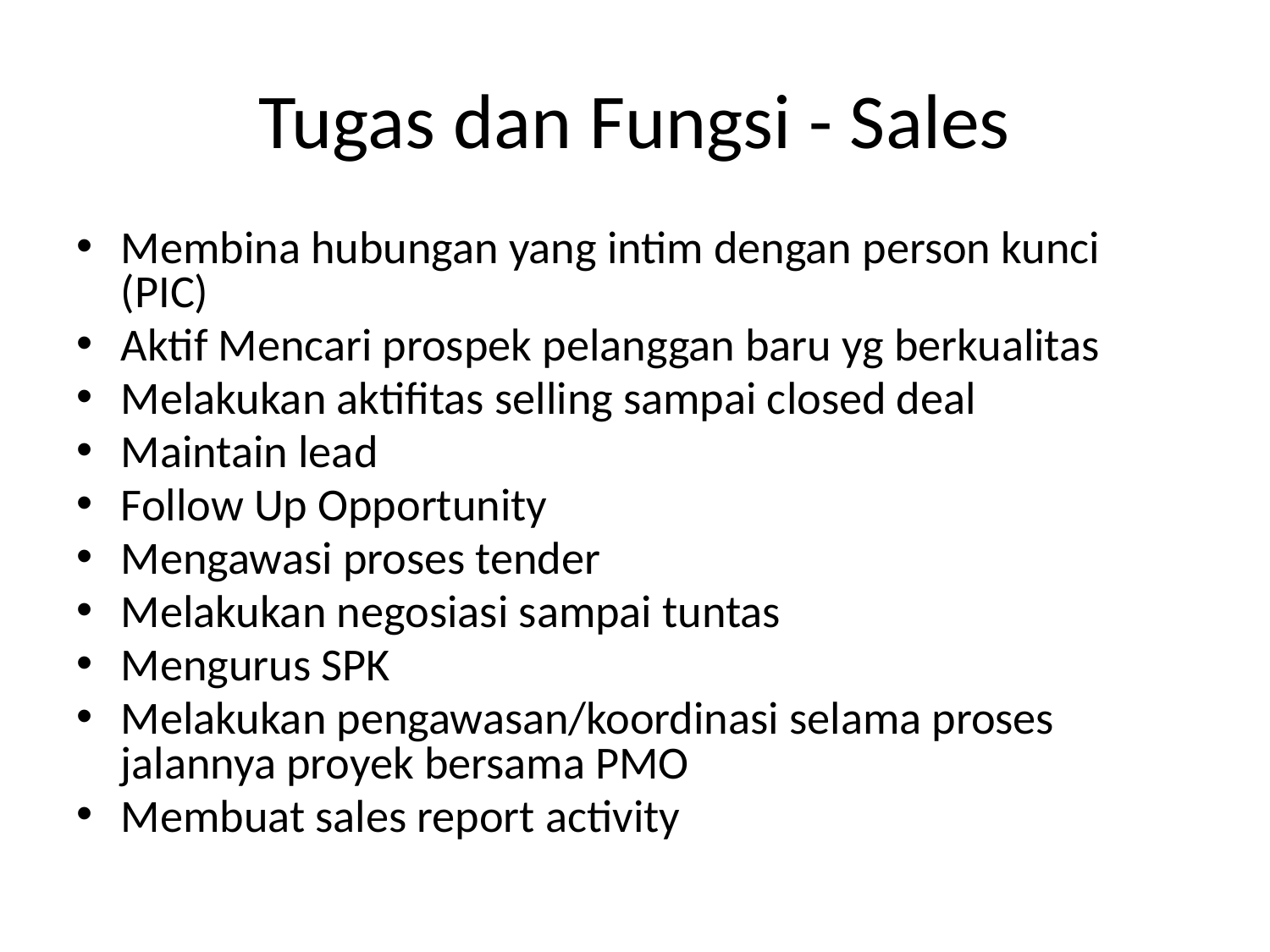

# Tugas dan Fungsi - Sales
Membina hubungan yang intim dengan person kunci (PIC)
Aktif Mencari prospek pelanggan baru yg berkualitas
Melakukan aktifitas selling sampai closed deal
Maintain lead
Follow Up Opportunity
Mengawasi proses tender
Melakukan negosiasi sampai tuntas
Mengurus SPK
Melakukan pengawasan/koordinasi selama proses jalannya proyek bersama PMO
Membuat sales report activity